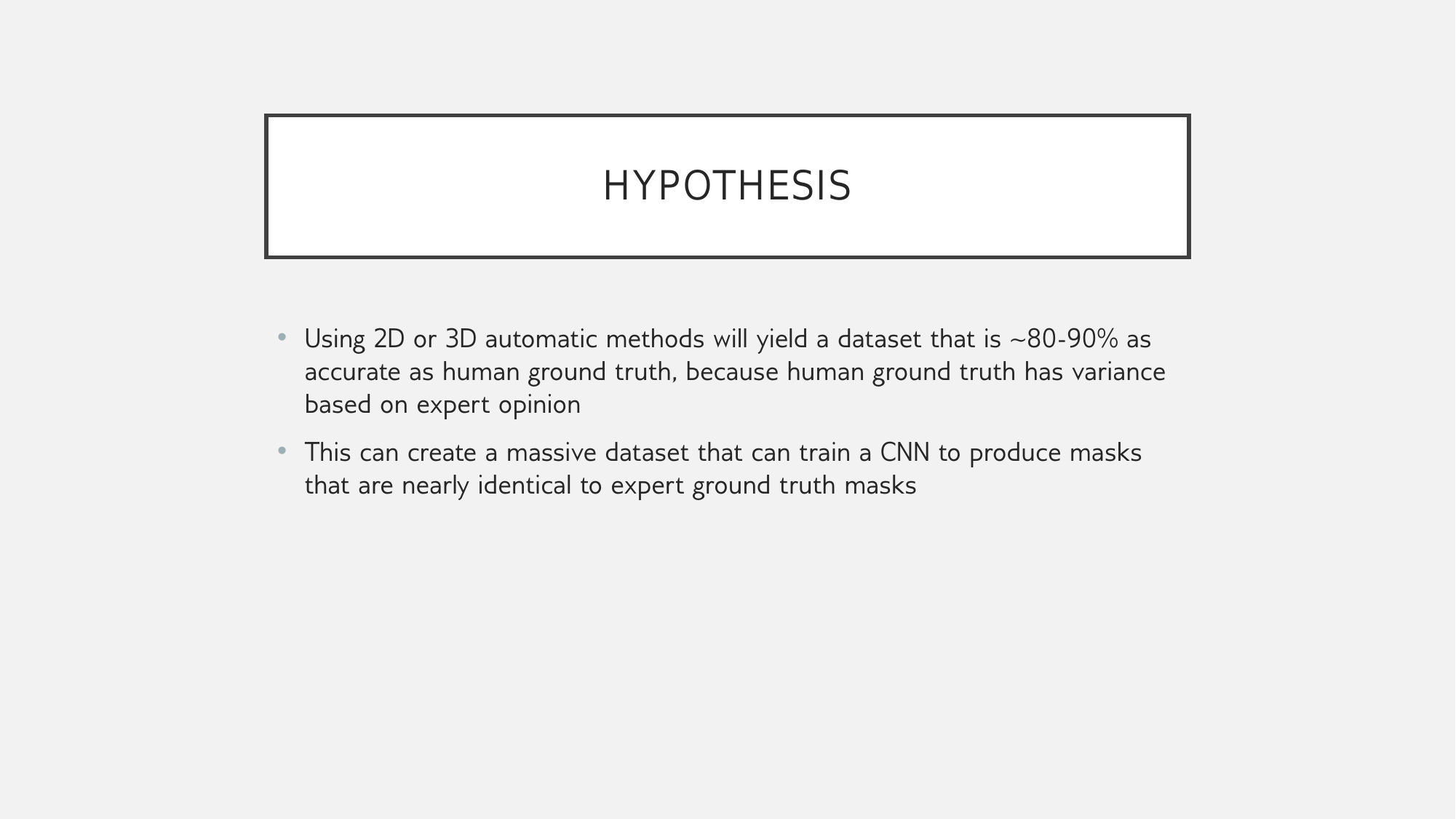

# hypothesis
Using 2D or 3D automatic methods will yield a dataset that is ~80-90% as accurate as human ground truth, because human ground truth has variance based on expert opinion
This can create a massive dataset that can train a CNN to produce masks that are nearly identical to expert ground truth masks